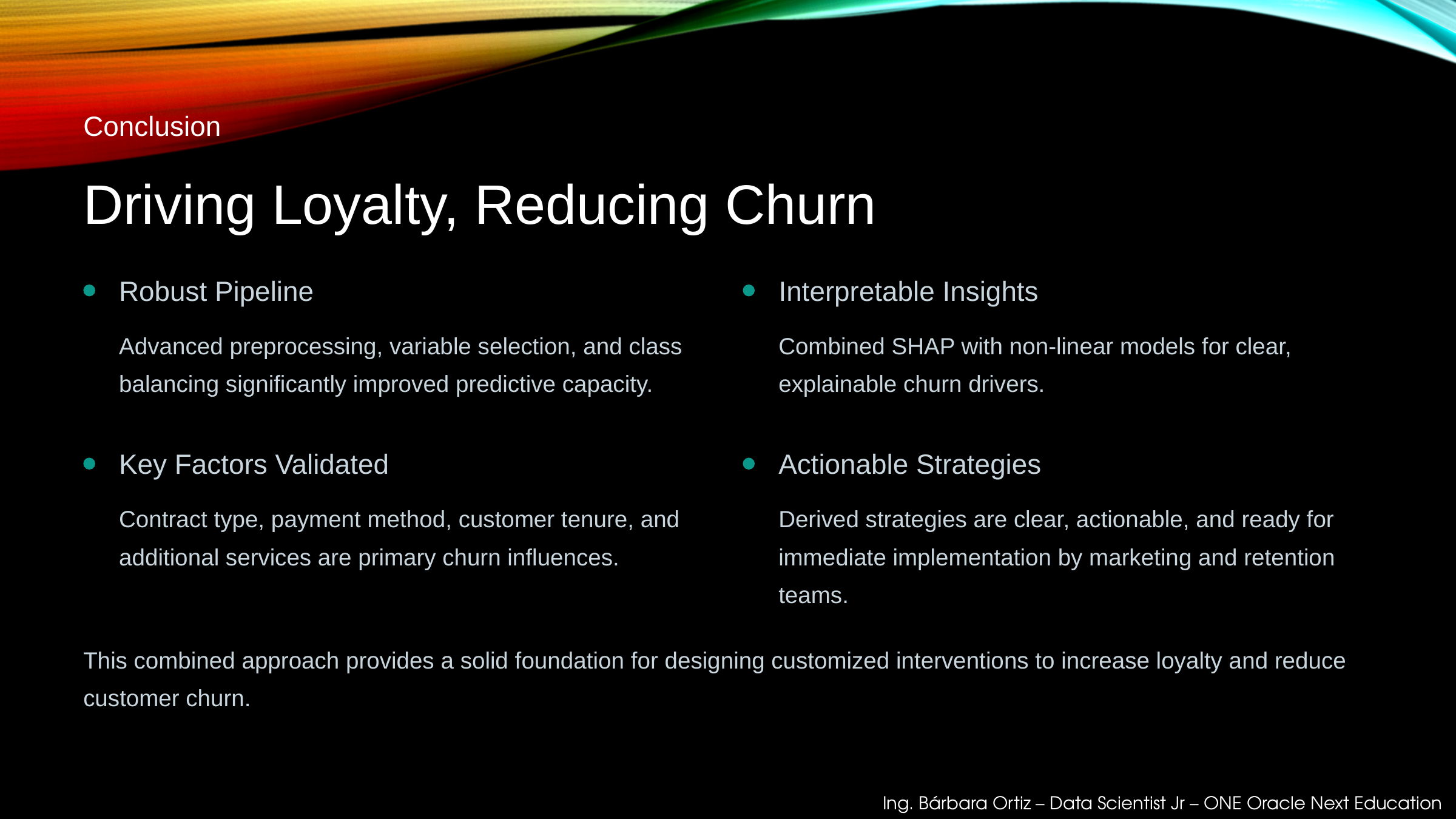

Conclusion
Driving Loyalty, Reducing Churn
Robust Pipeline
Interpretable Insights

Advanced preprocessing, variable selection, and class balancing significantly improved predictive capacity.
Combined SHAP with non-linear models for clear, explainable churn drivers.
Key Factors Validated
Actionable Strategies

Contract type, payment method, customer tenure, and additional services are primary churn influences.
Derived strategies are clear, actionable, and ready for immediate implementation by marketing and retention teams.
This combined approach provides a solid foundation for designing customized interventions to increase loyalty and reduce customer churn.
Ing. Bárbara Ortiz – Data Scientist Jr – ONE Oracle Next Education